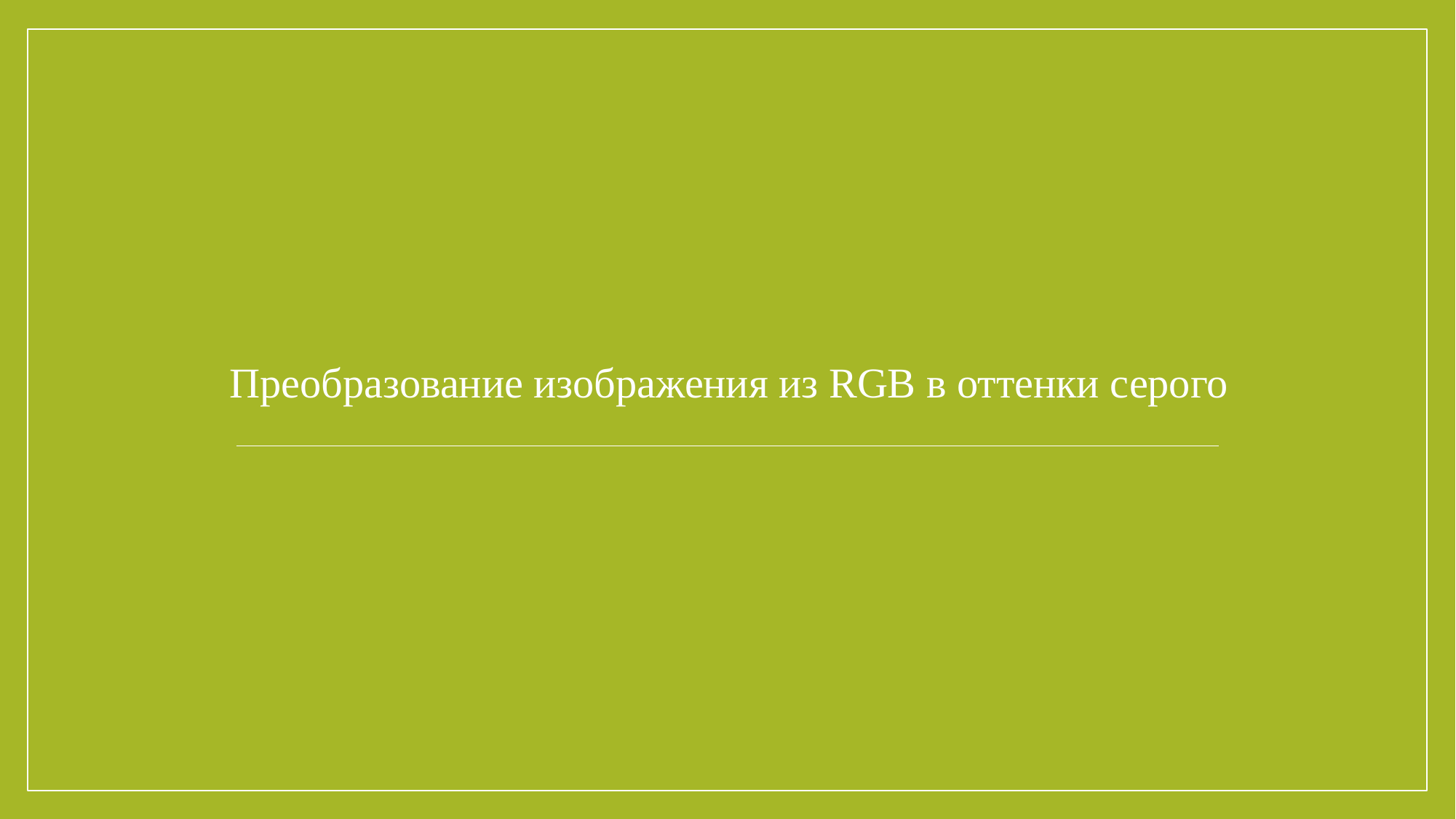

Преобразование изображения из RGB в оттенки серого